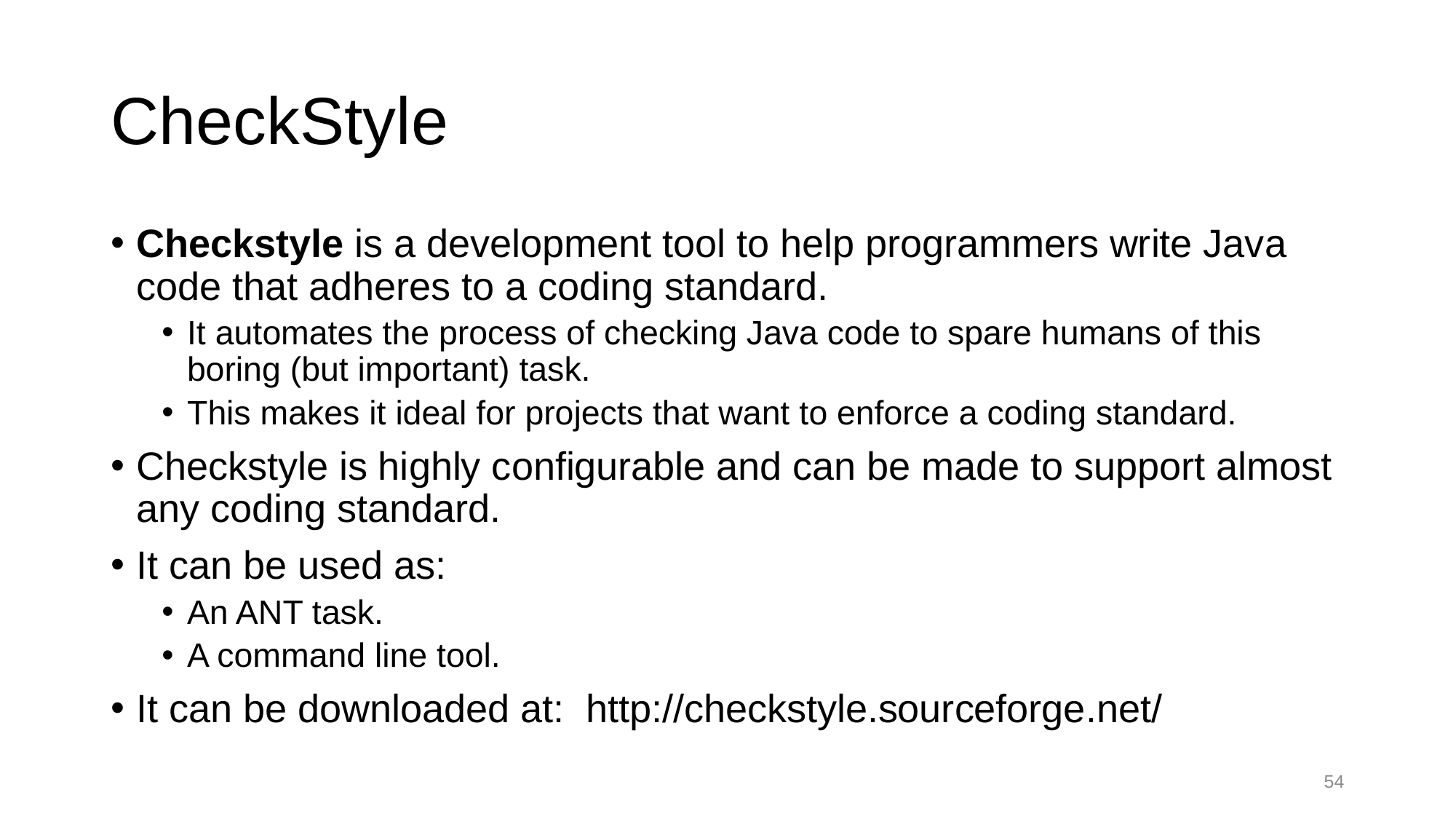

# CheckStyle
Checkstyle is a development tool to help programmers write Java code that adheres to a coding standard.
It automates the process of checking Java code to spare humans of this boring (but important) task.
This makes it ideal for projects that want to enforce a coding standard.
Checkstyle is highly configurable and can be made to support almost any coding standard.
It can be used as:
An ANT task.
A command line tool.
It can be downloaded at:  http://checkstyle.sourceforge.net/
54